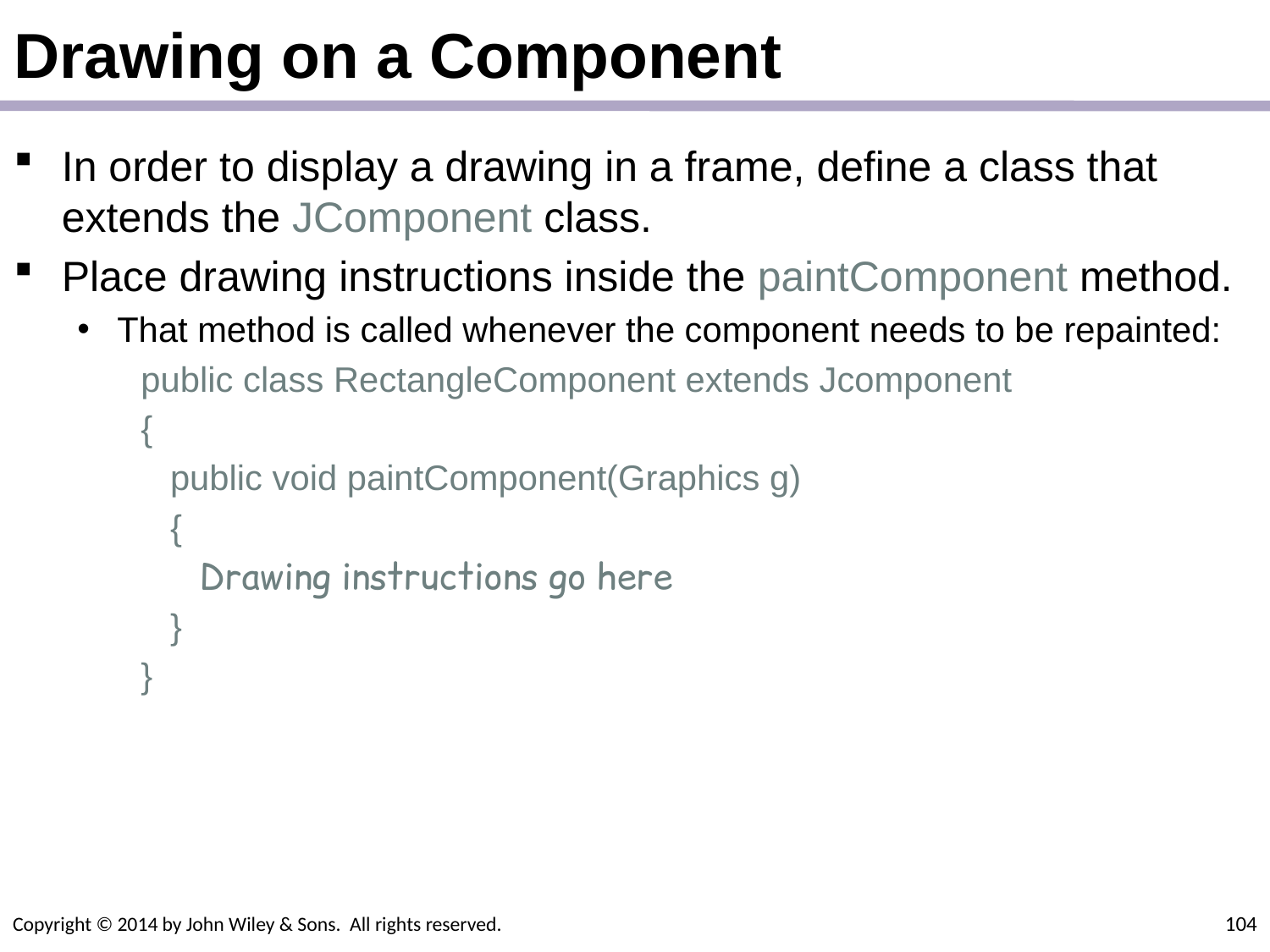

# Drawing on a Component
In order to display a drawing in a frame, define a class that extends the JComponent class.
Place drawing instructions inside the paintComponent method.
That method is called whenever the component needs to be repainted:
public class RectangleComponent extends Jcomponent
{
   public void paintComponent(Graphics g)
   {
      Drawing instructions go here
   }
}